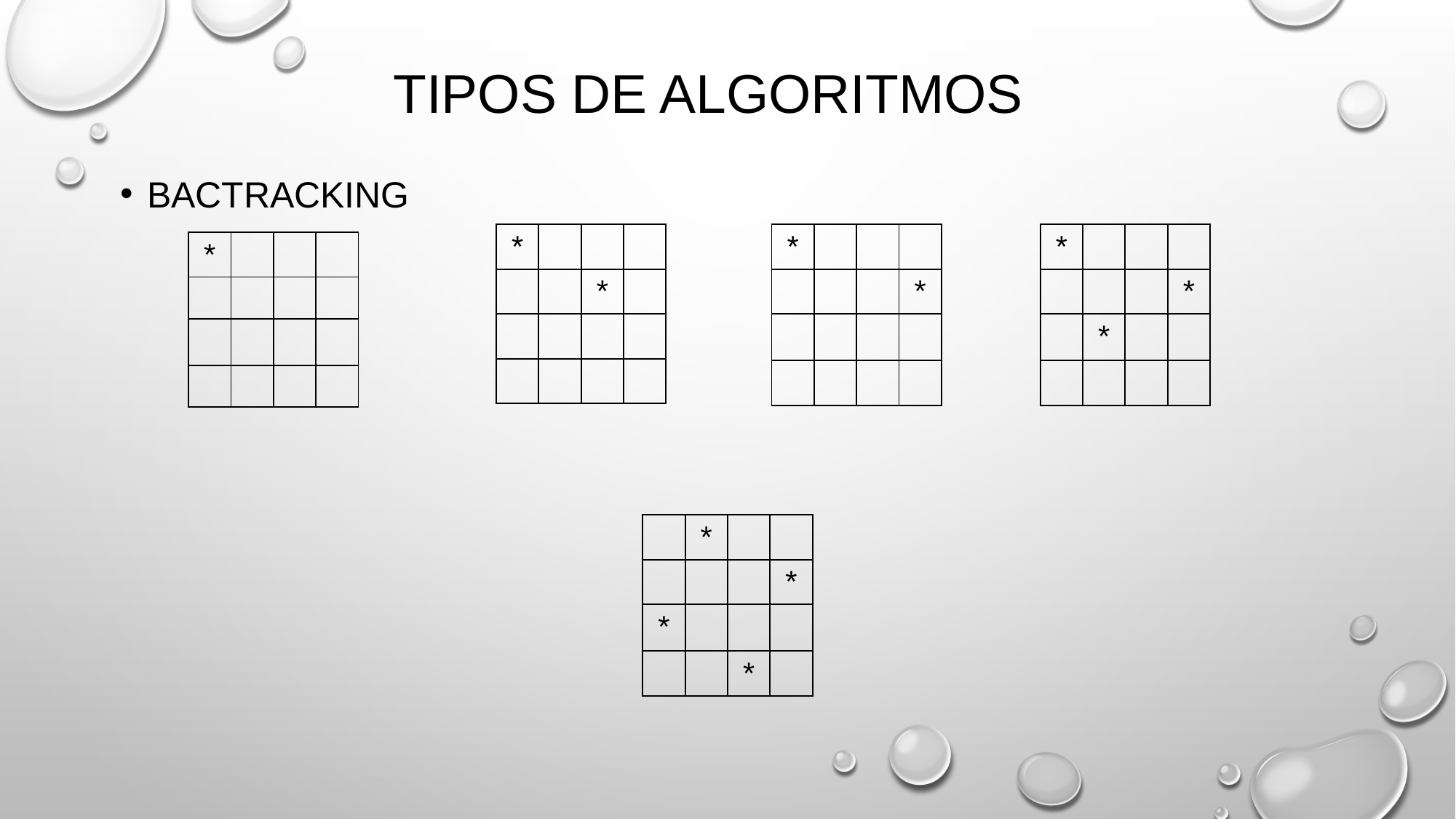

# Tipos de Algoritmos
Bactracking
| \* |  |  |  |
| --- | --- | --- | --- |
|  |  | \* |  |
|  |  |  |  |
|  |  |  |  |
| \* |  |  |  |
| --- | --- | --- | --- |
|  |  |  | \* |
|  |  |  |  |
|  |  |  |  |
| \* |  |  |  |
| --- | --- | --- | --- |
|  |  |  | \* |
|  | \* |  |  |
|  |  |  |  |
| \* |  |  |  |
| --- | --- | --- | --- |
|  |  |  |  |
|  |  |  |  |
|  |  |  |  |
|  | \* |  |  |
| --- | --- | --- | --- |
|  |  |  | \* |
| \* |  |  |  |
|  |  | \* |  |